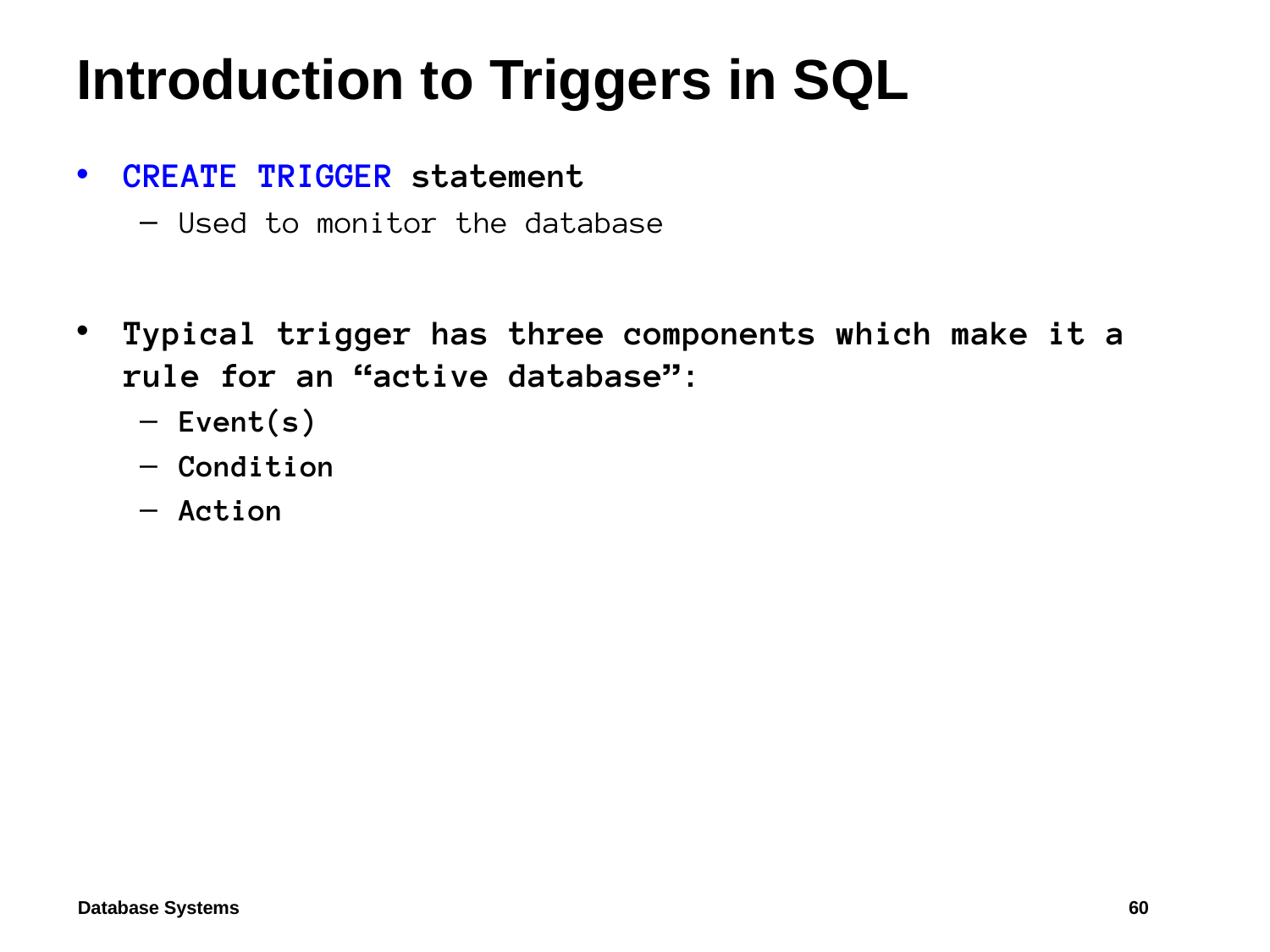

# Introduction to Triggers in SQL
CREATE TRIGGER statement
Used to monitor the database

Typical trigger has three components which make it a rule for an “active database”:
Event(s)
Condition
Action